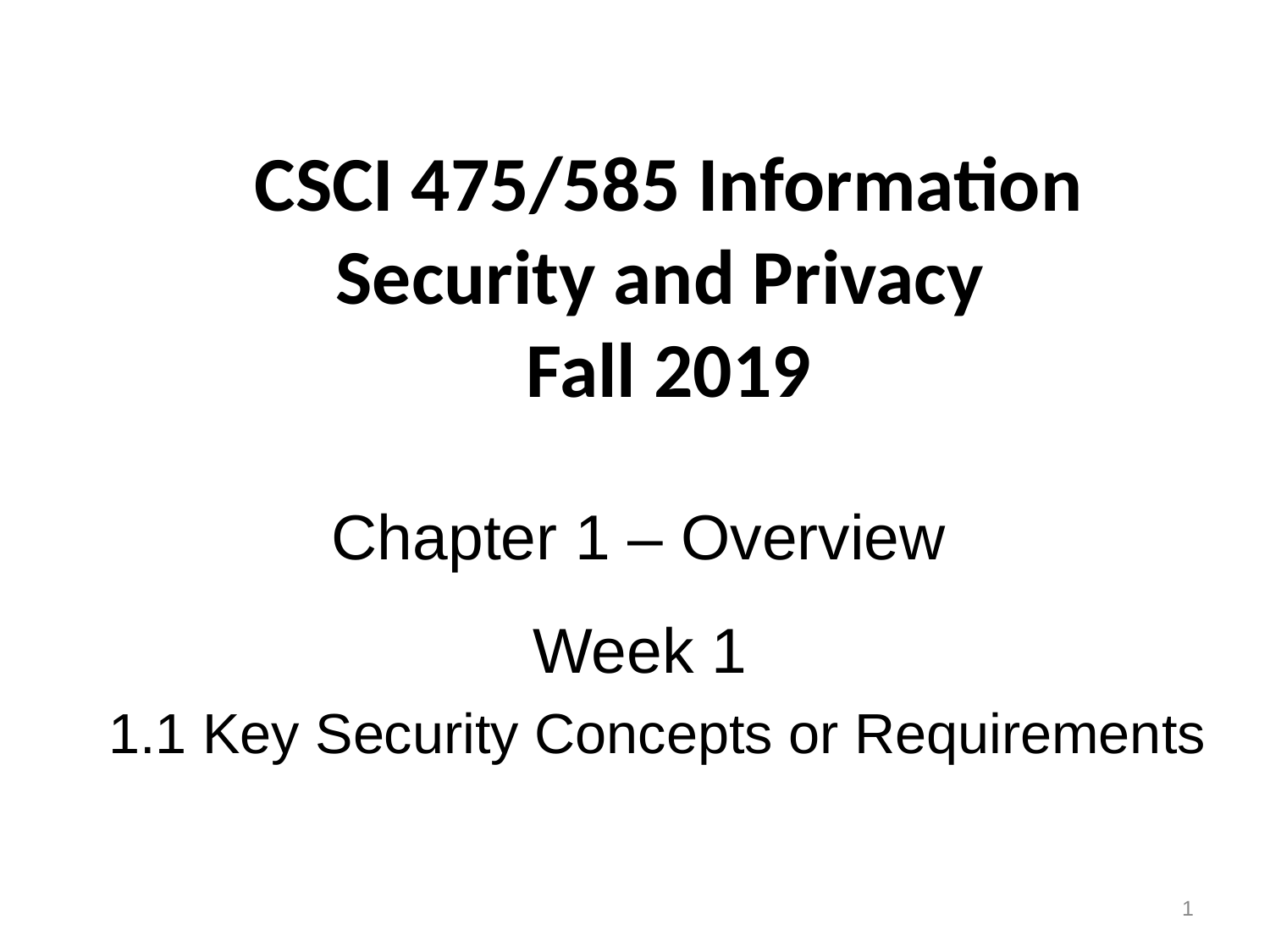

# CSCI 475/585 Information Security and Privacy Fall 2019
Chapter 1 – Overview
Week 1
1.1 Key Security Concepts or Requirements
1